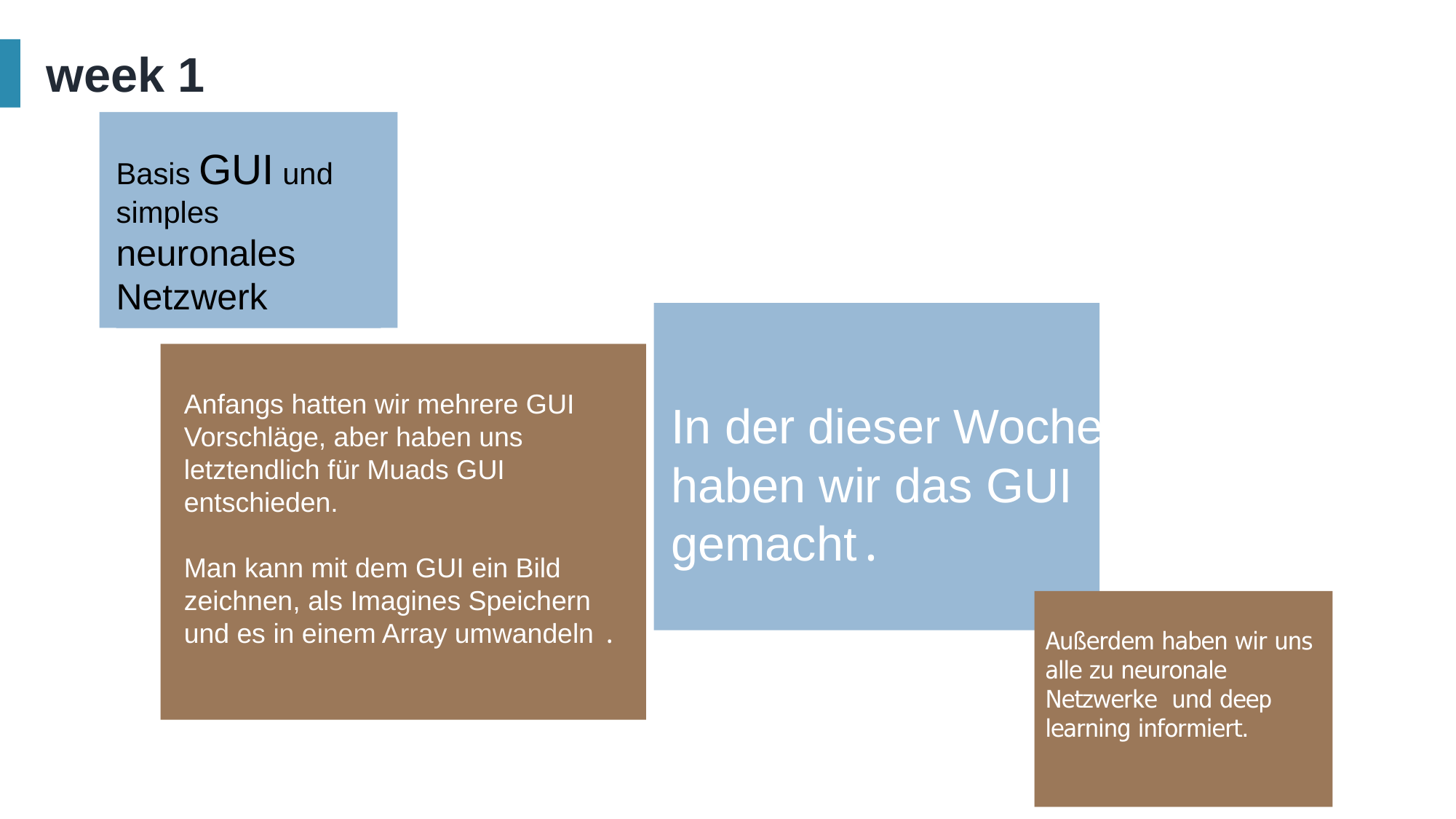

week 1

Basis GUI und simples neuronales Netzwerk

In der dieser Woche haben wir das GUI gemacht.

Anfangs hatten wir mehrere GUI Vorschläge, aber haben uns letztendlich für Muads GUI entschieden.

Man kann mit dem GUI ein Bild zeichnen, als Imagines Speichern und es in einem Array umwandeln .

Außerdem haben wir uns alle zu neuronale Netzwerke  und deep learning informiert.